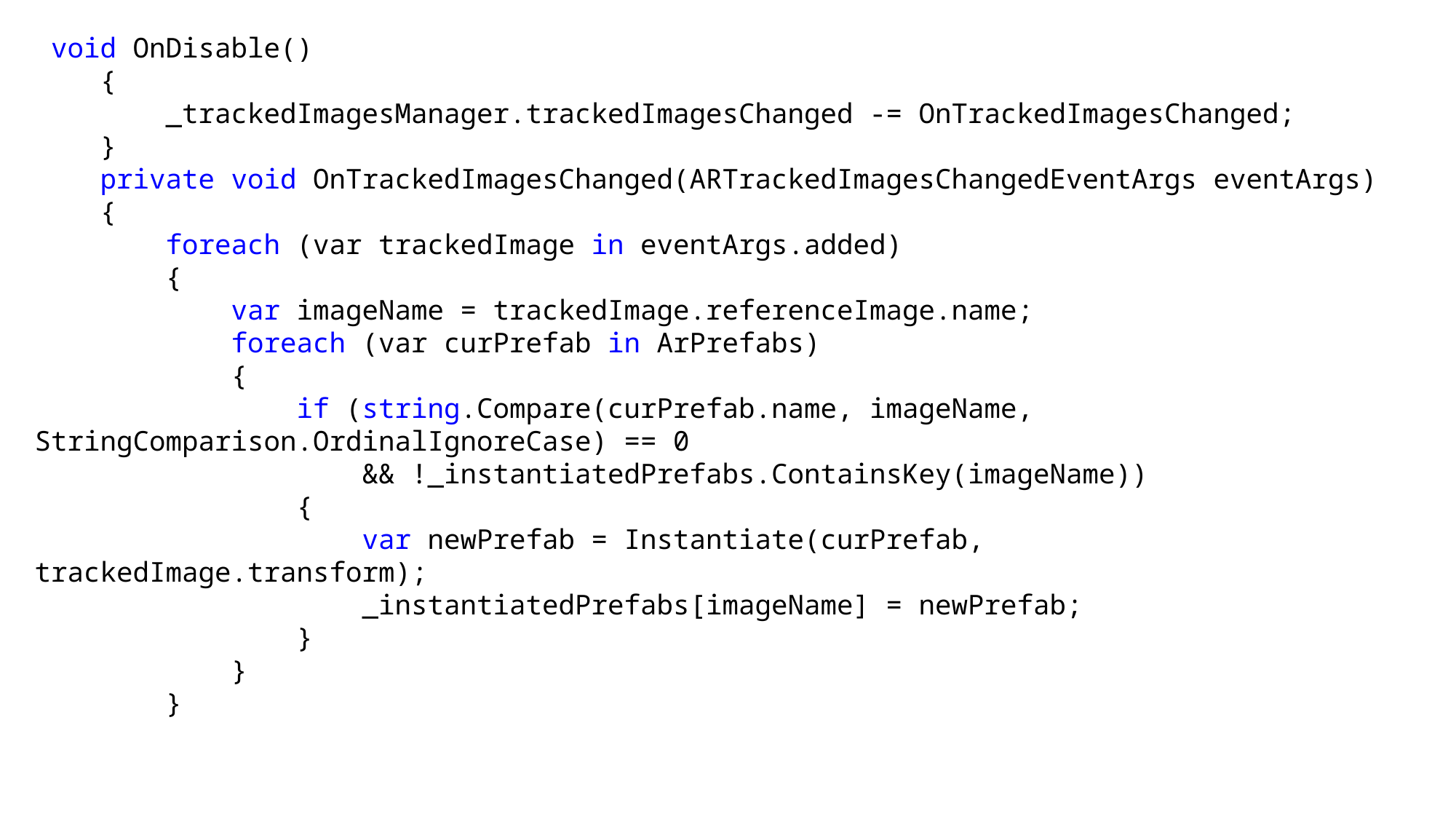

void OnDisable()
    {
        _trackedImagesManager.trackedImagesChanged -= OnTrackedImagesChanged;
    }
    private void OnTrackedImagesChanged(ARTrackedImagesChangedEventArgs eventArgs)
    {
        foreach (var trackedImage in eventArgs.added)
        {
            var imageName = trackedImage.referenceImage.name;
            foreach (var curPrefab in ArPrefabs)
            {
                if (string.Compare(curPrefab.name, imageName, StringComparison.OrdinalIgnoreCase) == 0
                    && !_instantiatedPrefabs.ContainsKey(imageName))
                {
                    var newPrefab = Instantiate(curPrefab, trackedImage.transform);
                    _instantiatedPrefabs[imageName] = newPrefab;
                }
            }
        }